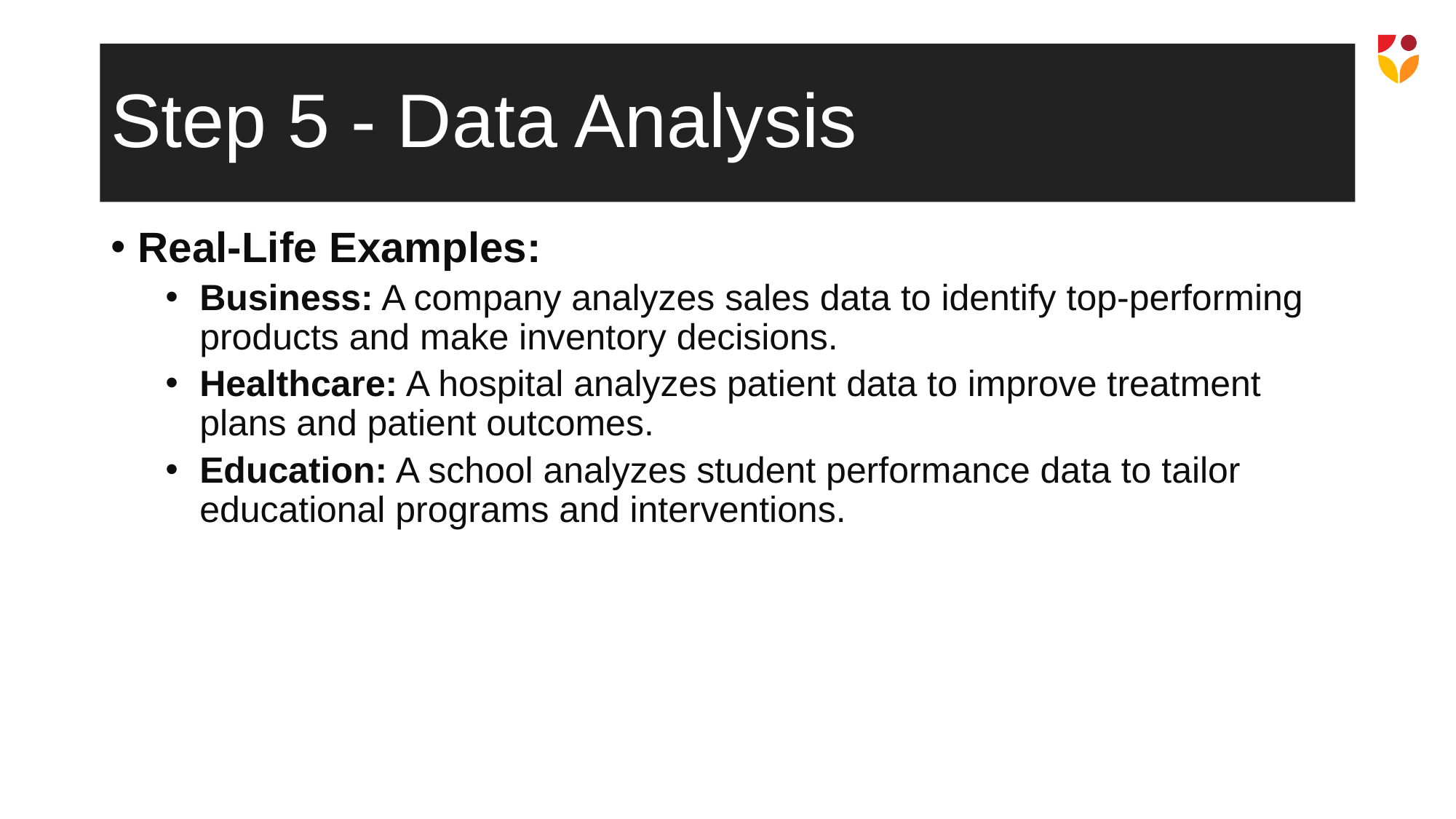

# Step 5 - Data Analysis
Real-Life Examples:
Business: A company analyzes sales data to identify top-performing products and make inventory decisions.
Healthcare: A hospital analyzes patient data to improve treatment plans and patient outcomes.
Education: A school analyzes student performance data to tailor educational programs and interventions.